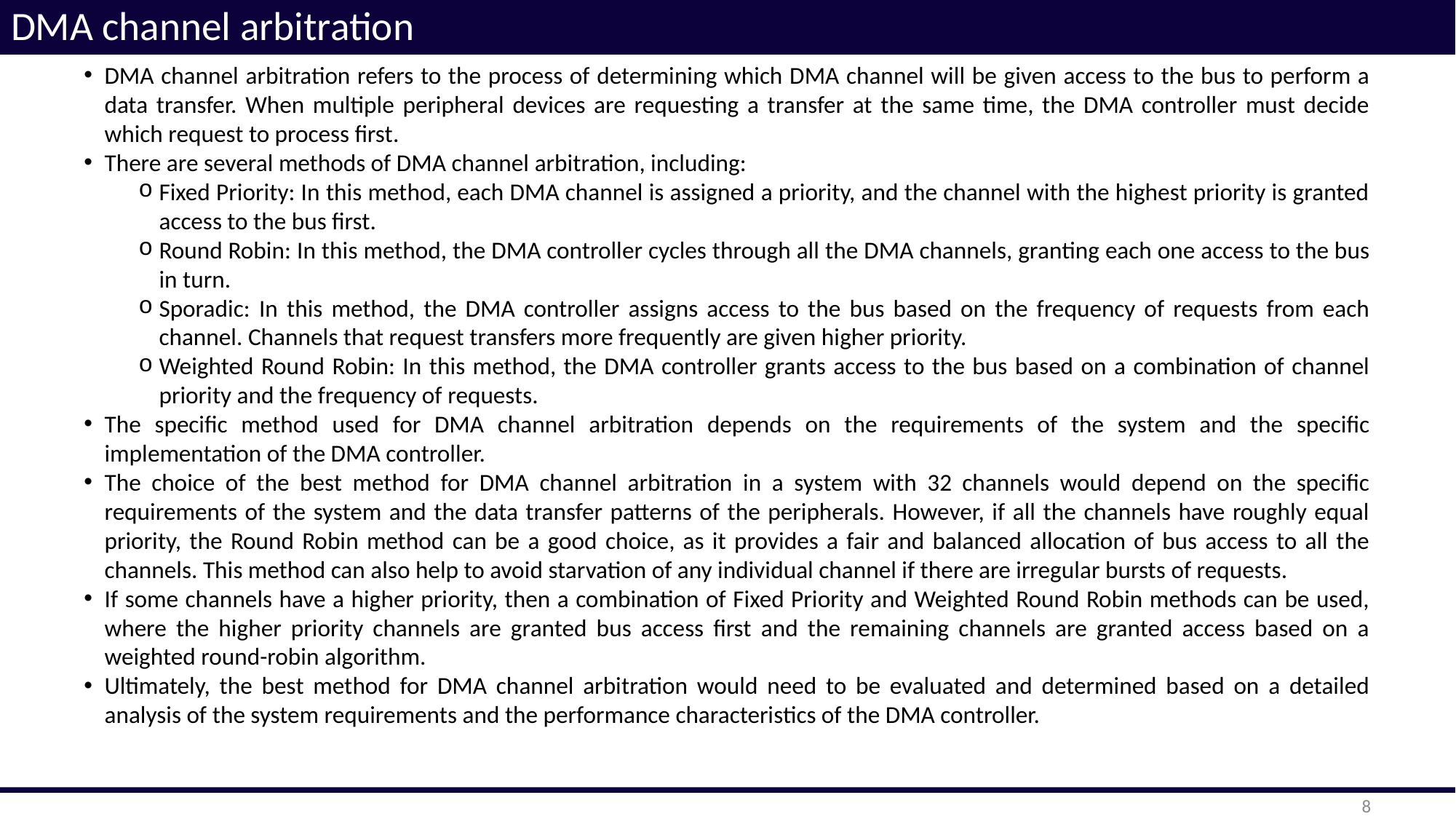

# DMA channel arbitration
DMA channel arbitration refers to the process of determining which DMA channel will be given access to the bus to perform a data transfer. When multiple peripheral devices are requesting a transfer at the same time, the DMA controller must decide which request to process first.
There are several methods of DMA channel arbitration, including:
Fixed Priority: In this method, each DMA channel is assigned a priority, and the channel with the highest priority is granted access to the bus first.
Round Robin: In this method, the DMA controller cycles through all the DMA channels, granting each one access to the bus in turn.
Sporadic: In this method, the DMA controller assigns access to the bus based on the frequency of requests from each channel. Channels that request transfers more frequently are given higher priority.
Weighted Round Robin: In this method, the DMA controller grants access to the bus based on a combination of channel priority and the frequency of requests.
The specific method used for DMA channel arbitration depends on the requirements of the system and the specific implementation of the DMA controller.
The choice of the best method for DMA channel arbitration in a system with 32 channels would depend on the specific requirements of the system and the data transfer patterns of the peripherals. However, if all the channels have roughly equal priority, the Round Robin method can be a good choice, as it provides a fair and balanced allocation of bus access to all the channels. This method can also help to avoid starvation of any individual channel if there are irregular bursts of requests.
If some channels have a higher priority, then a combination of Fixed Priority and Weighted Round Robin methods can be used, where the higher priority channels are granted bus access first and the remaining channels are granted access based on a weighted round-robin algorithm.
Ultimately, the best method for DMA channel arbitration would need to be evaluated and determined based on a detailed analysis of the system requirements and the performance characteristics of the DMA controller.
8